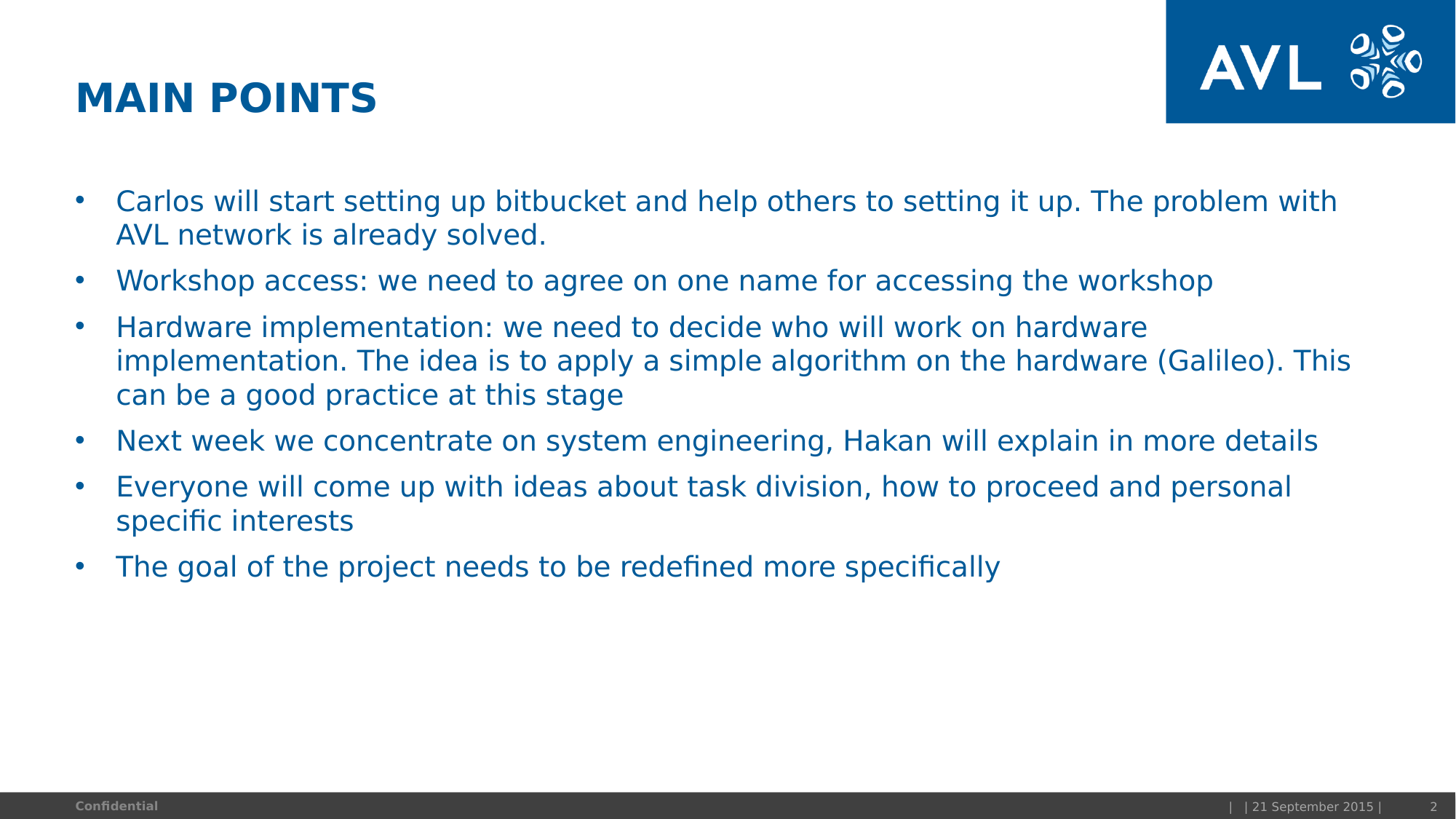

# Main points
Carlos will start setting up bitbucket and help others to setting it up. The problem with AVL network is already solved.
Workshop access: we need to agree on one name for accessing the workshop
Hardware implementation: we need to decide who will work on hardware implementation. The idea is to apply a simple algorithm on the hardware (Galileo). This can be a good practice at this stage
Next week we concentrate on system engineering, Hakan will explain in more details
Everyone will come up with ideas about task division, how to proceed and personal specific interests
The goal of the project needs to be redefined more specifically